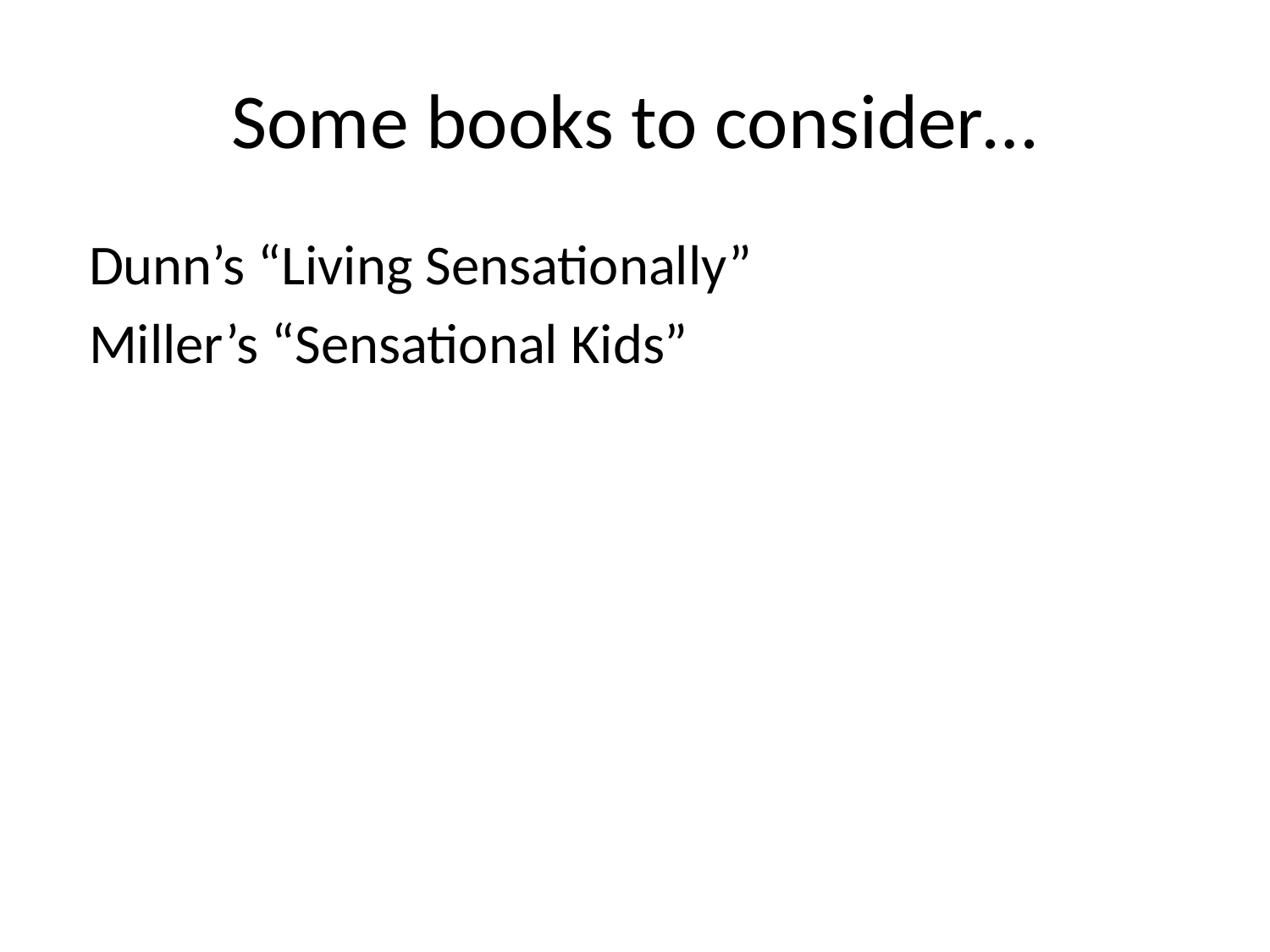

# Some books to consider…
 Dunn’s “Living Sensationally”
 Miller’s “Sensational Kids”